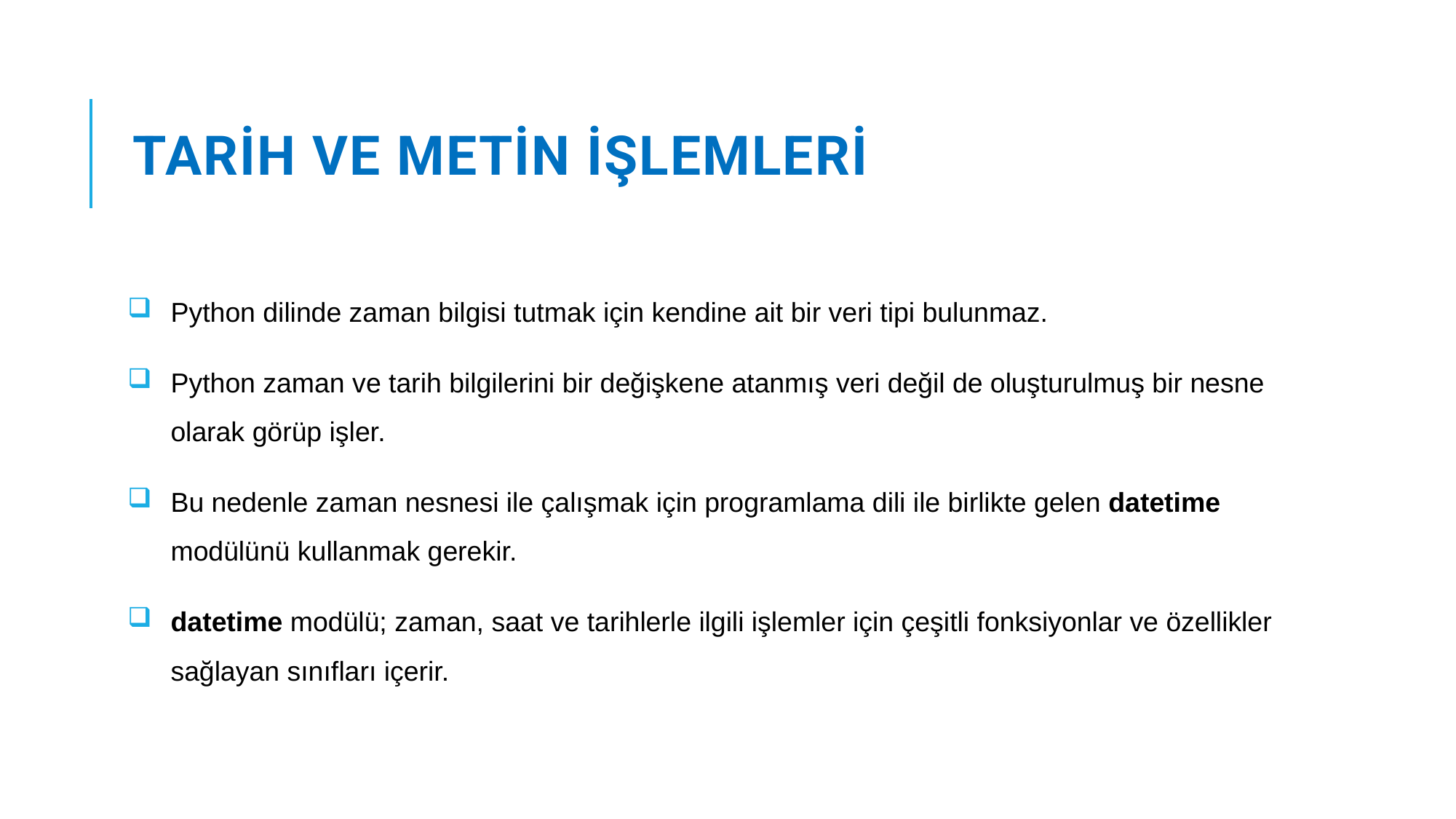

# TARİH VE METİN İŞLEMLERİ
Python dilinde zaman bilgisi tutmak için kendine ait bir veri tipi bulunmaz.
Python zaman ve tarih bilgilerini bir değişkene atanmış veri değil de oluşturulmuş bir nesne olarak görüp işler.
Bu nedenle zaman nesnesi ile çalışmak için programlama dili ile birlikte gelen datetime modülünü kullanmak gerekir.
datetime modülü; zaman, saat ve tarihlerle ilgili işlemler için çeşitli fonksiyonlar ve özellikler sağlayan sınıfları içerir.